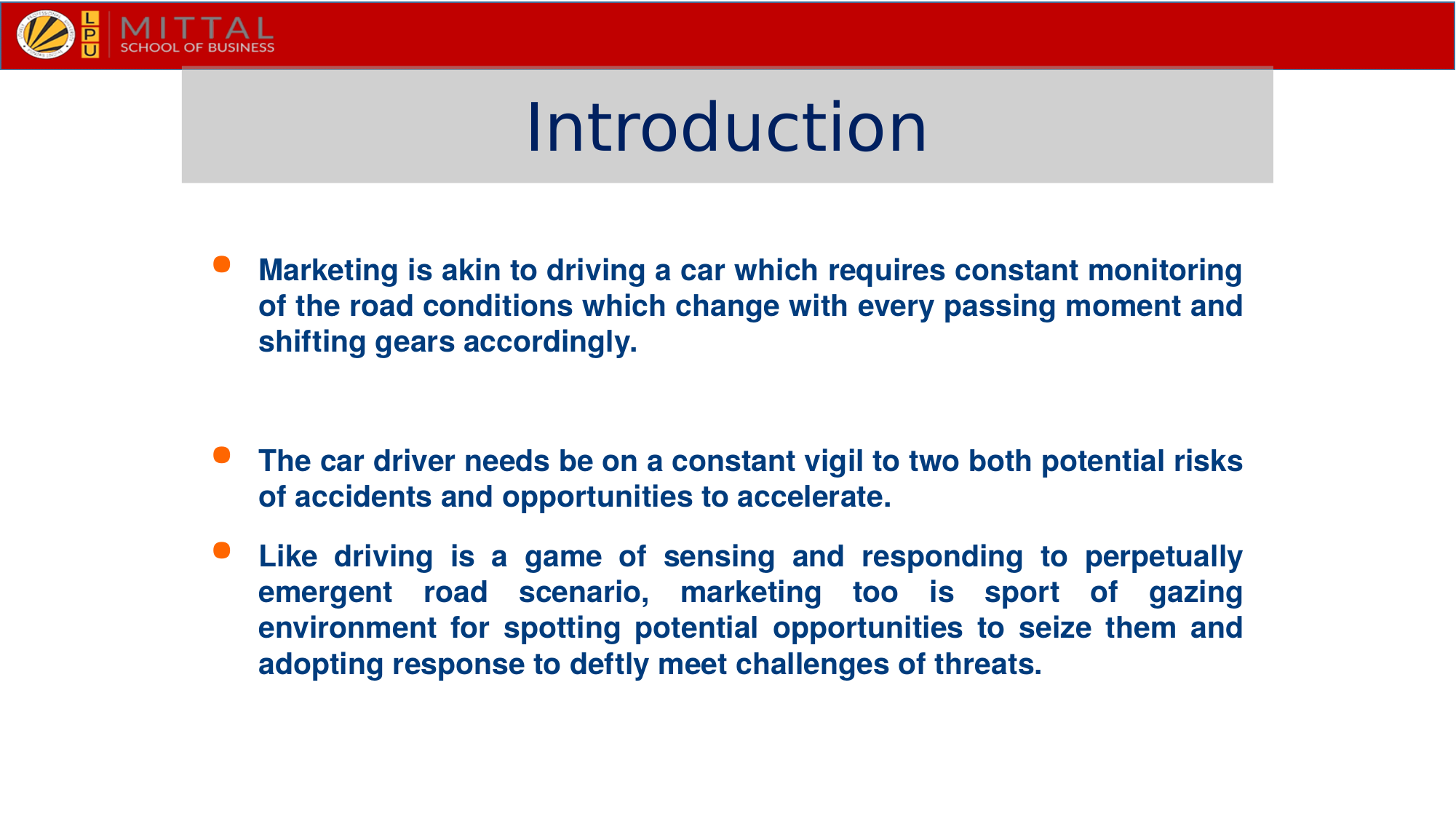

Introduction
Marketing is akin to driving a car which requires constant monitoring of the road conditions which change with every passing moment and shifting gears accordingly.

The car driver needs be on a constant vigil to two both potential risks of accidents and opportunities to accelerate.
Like driving is a game of sensing and responding to perpetually emergent road scenario, marketing too is sport of gazing environment for spotting potential opportunities to seize them and adopting response to deftly meet challenges of threats.